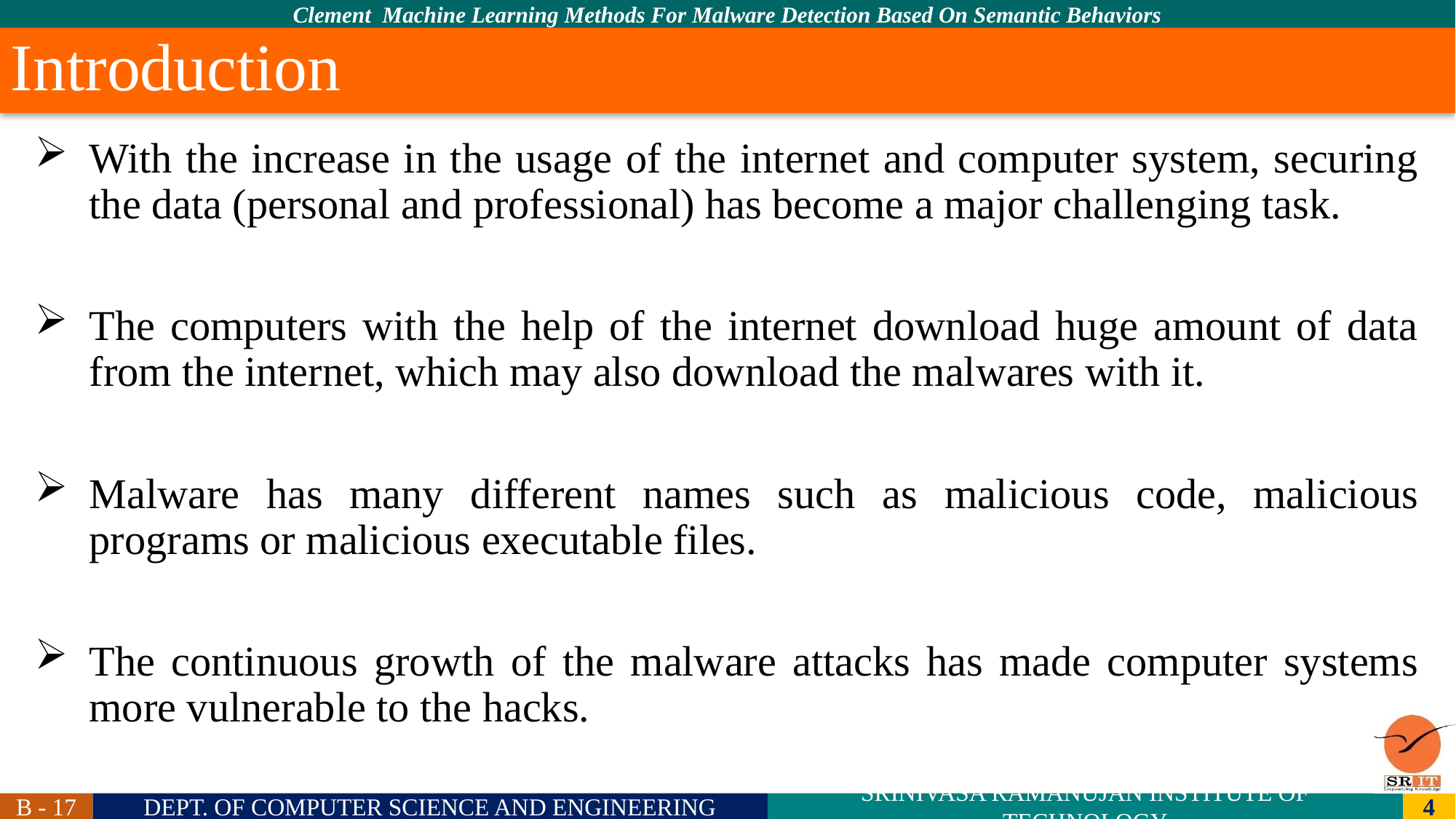

# Introduction
With the increase in the usage of the internet and computer system, securing the data (personal and professional) has become a major challenging task.

The computers with the help of the internet download huge amount of data from the internet, which may also download the malwares with it.

Malware has many different names such as malicious code, malicious programs or malicious executable files.

The continuous growth of the malware attacks has made computer systems more vulnerable to the hacks.